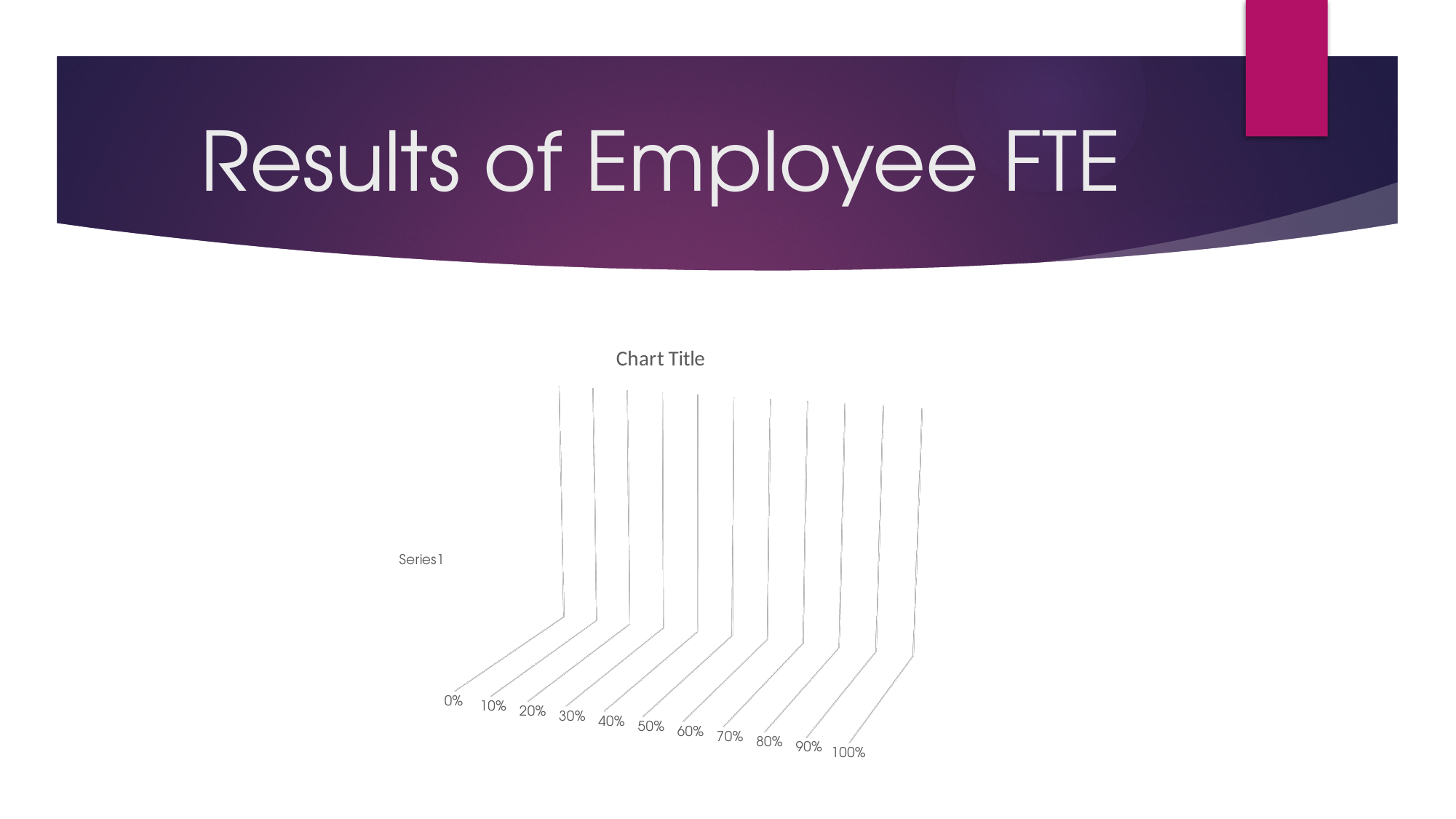

# Results of Employee FTE

[unsupported chart]